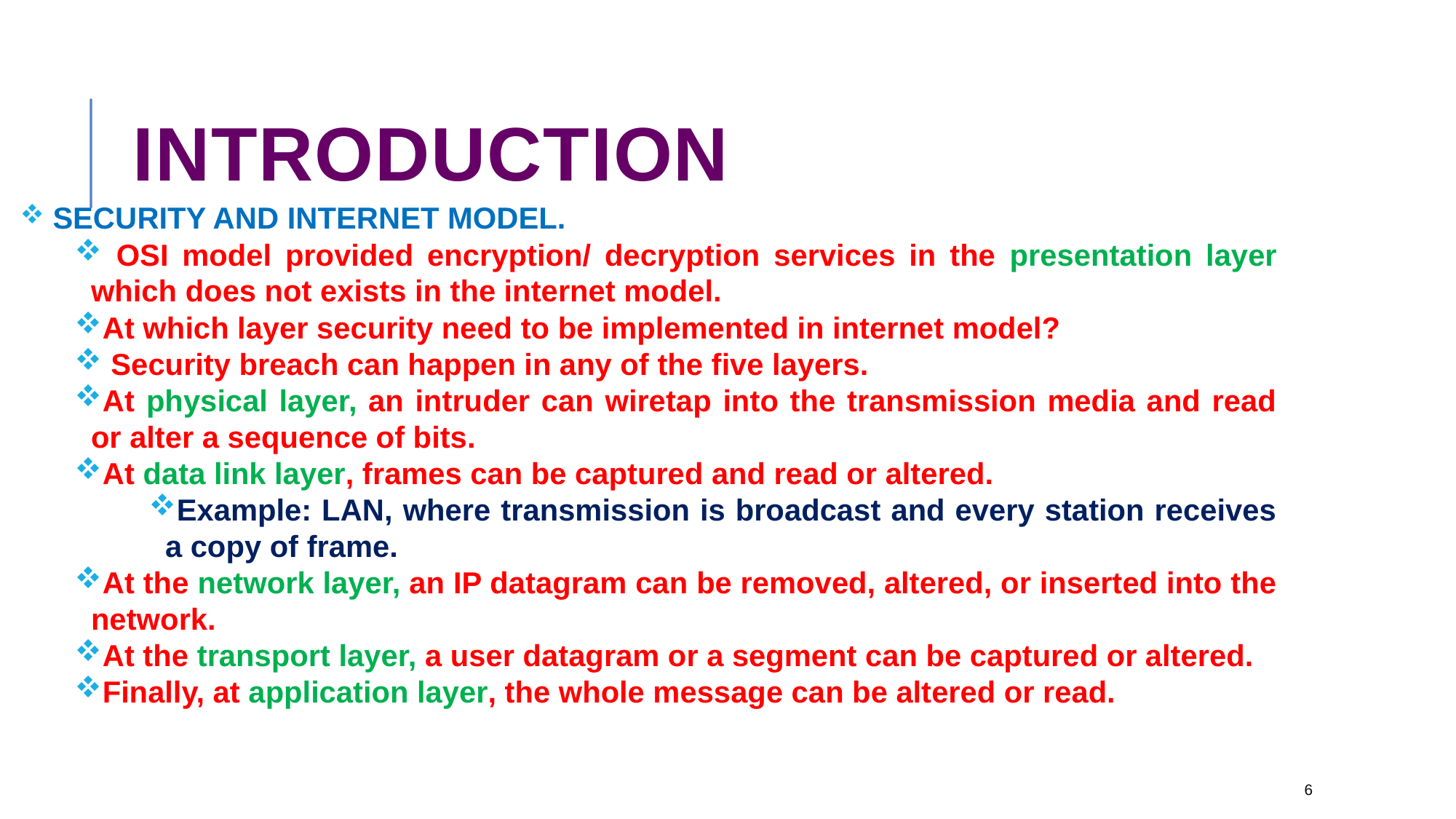

INTRODUCTION
 SECURITY AND INTERNET MODEL.
 OSI model provided encryption/ decryption services in the presentation layer which does not exists in the internet model.
At which layer security need to be implemented in internet model?
 Security breach can happen in any of the five layers.
At physical layer, an intruder can wiretap into the transmission media and read or alter a sequence of bits.
At data link layer, frames can be captured and read or altered.
Example: LAN, where transmission is broadcast and every station receives a copy of frame.
At the network layer, an IP datagram can be removed, altered, or inserted into the network.
At the transport layer, a user datagram or a segment can be captured or altered.
Finally, at application layer, the whole message can be altered or read.

6